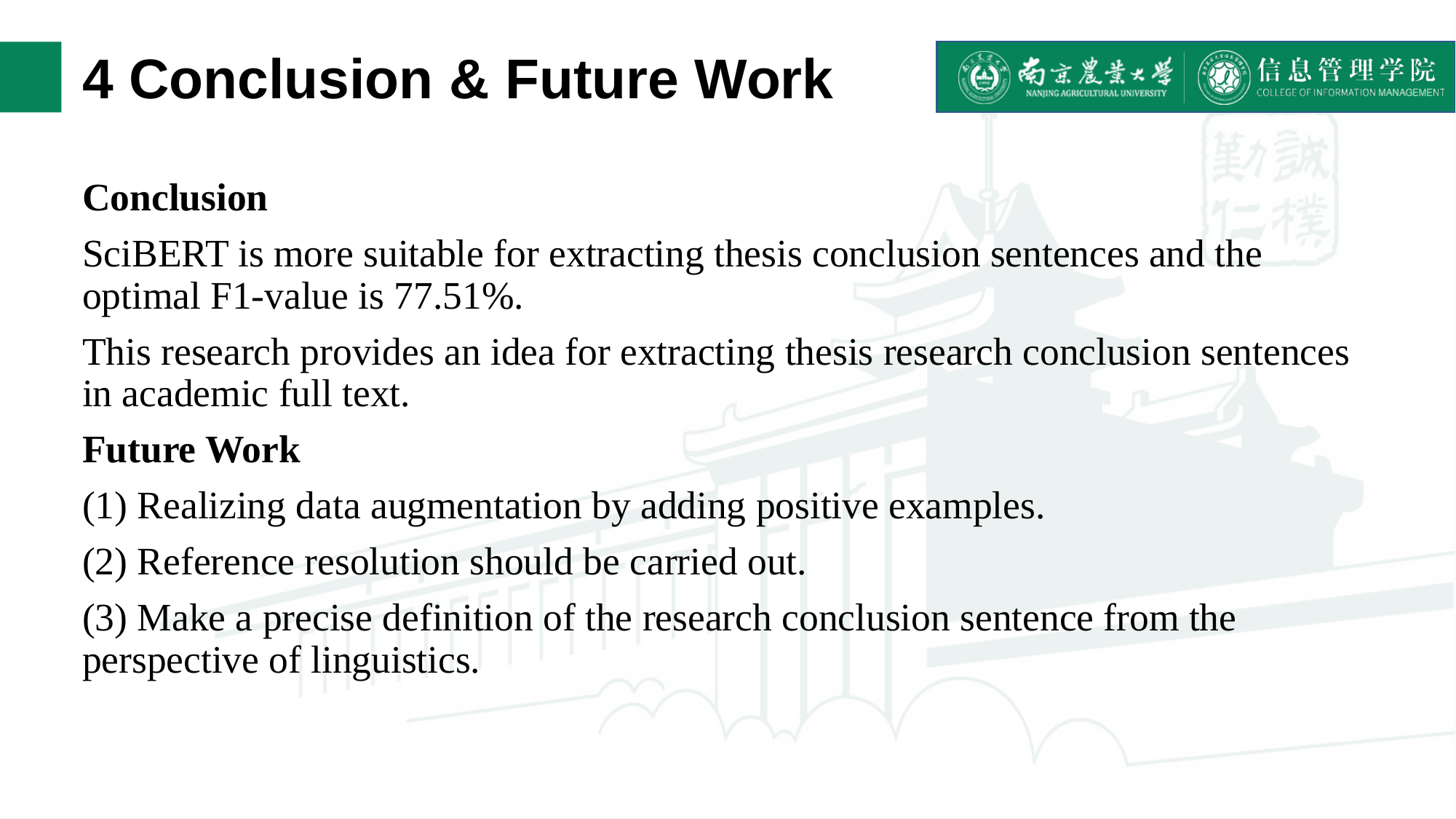

# 4 Conclusion & Future Work
Conclusion
SciBERT is more suitable for extracting thesis conclusion sentences and the optimal F1-value is 77.51%.
This research provides an idea for extracting thesis research conclusion sentences in academic full text.
Future Work
(1) Realizing data augmentation by adding positive examples.
(2) Reference resolution should be carried out.
(3) Make a precise definition of the research conclusion sentence from the perspective of linguistics.